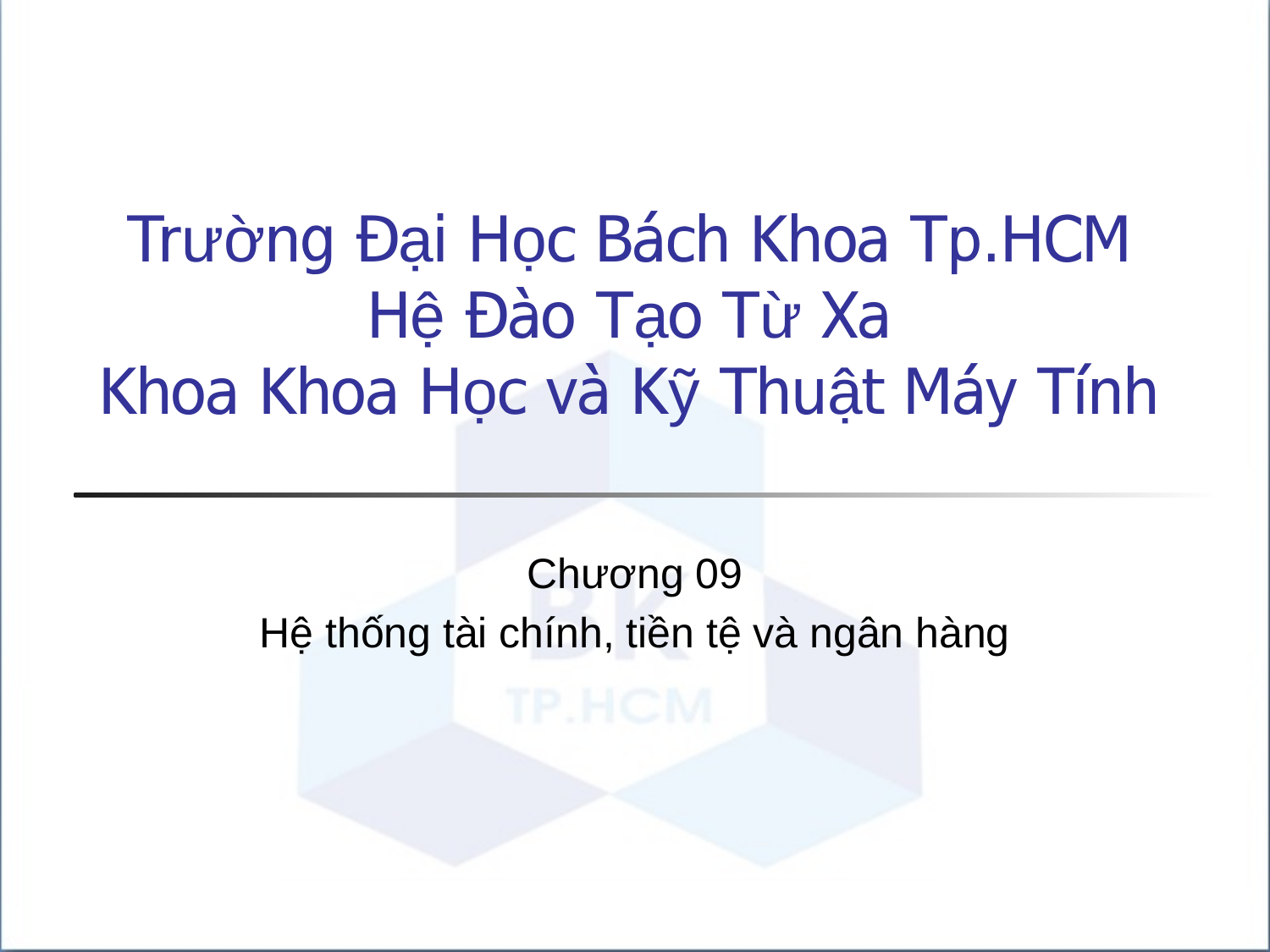

# Trường Đại Học Bách Khoa Tp.HCM Hệ Đào Tạo Từ Xa Khoa Khoa Học và Kỹ Thuật Máy Tính
Chương 09
Hệ thống tài chính, tiền tệ và ngân hàng